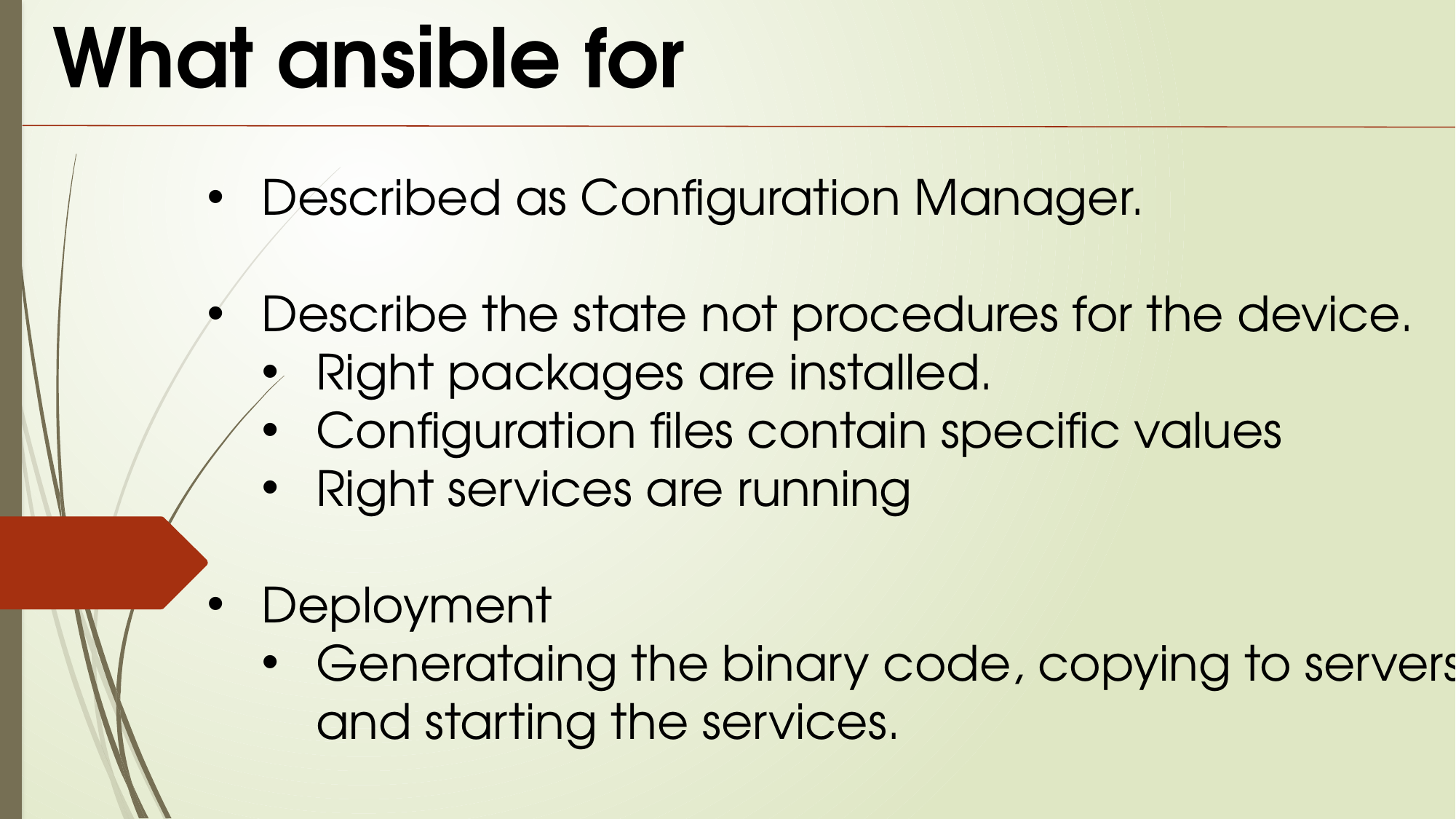

What ansible for
Described as Configuration Manager.

Describe the state not procedures for the device.
Right packages are installed.
Configuration files contain specific values
Right services are running

Deployment
Generataing the binary code, copying to servers,
and starting the services.